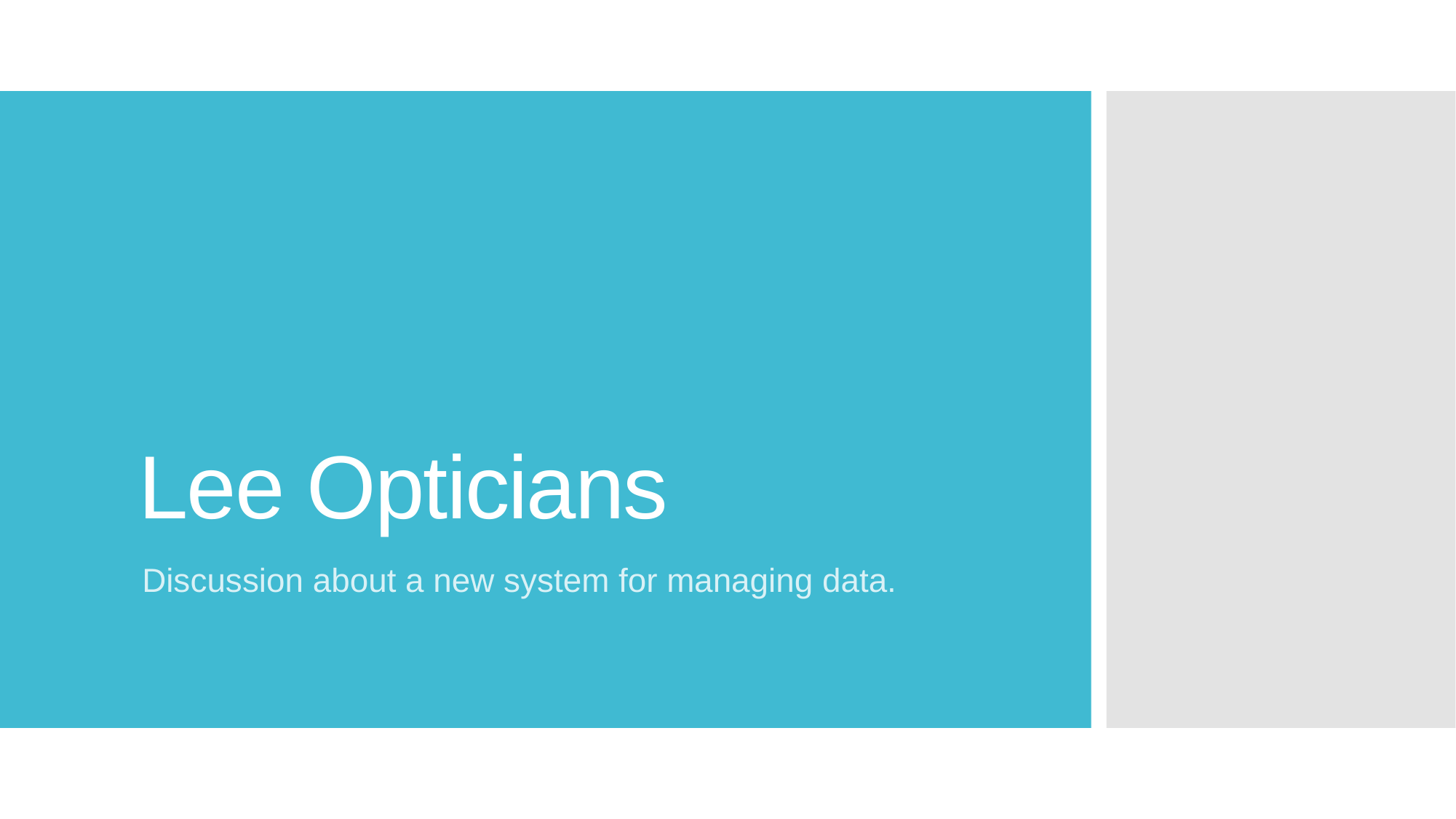

# Lee Opticians
Discussion about a new system for managing data.